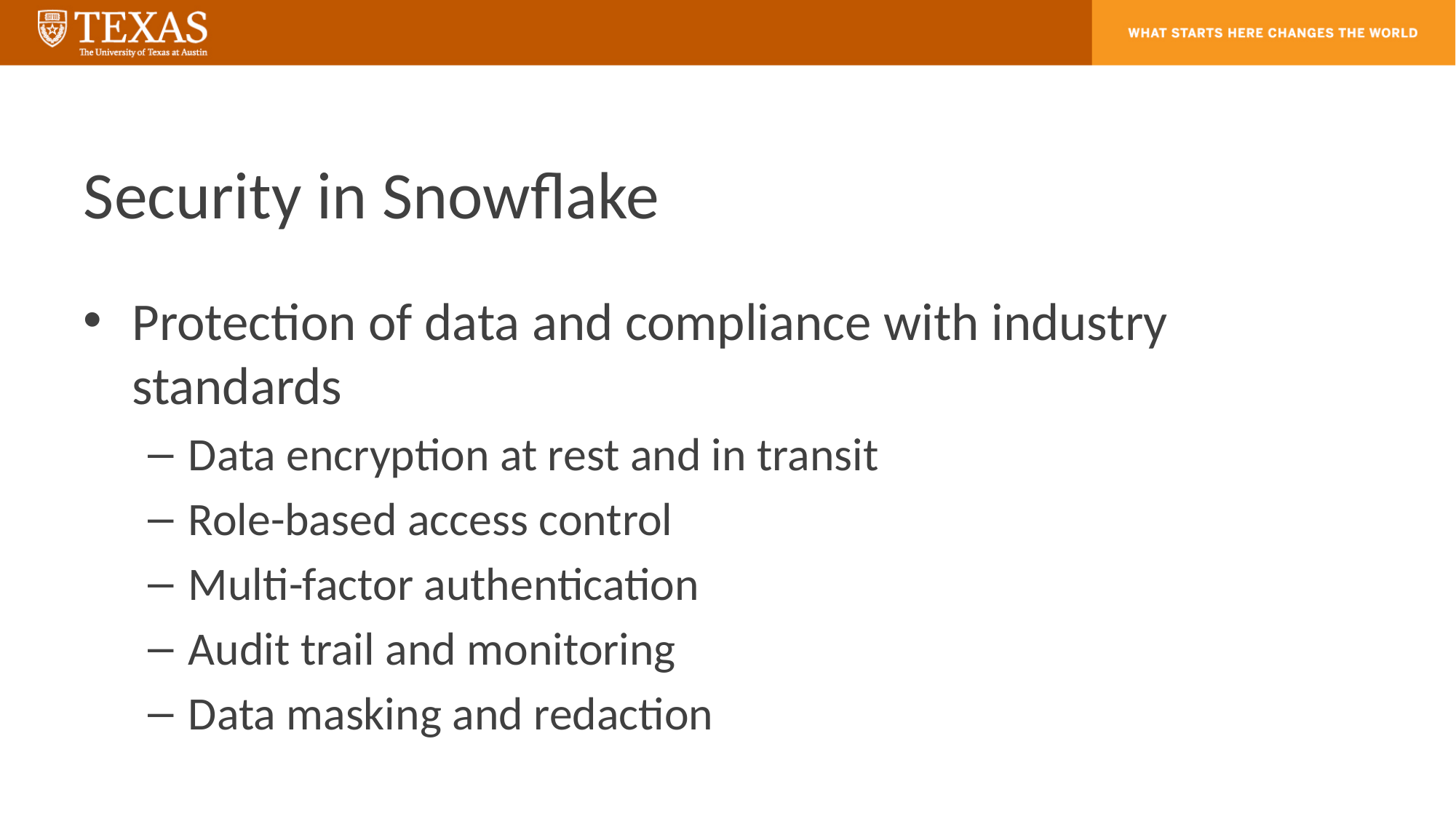

# Security in Snowflake
Protection of data and compliance with industry standards
Data encryption at rest and in transit
Role-based access control
Multi-factor authentication
Audit trail and monitoring
Data masking and redaction